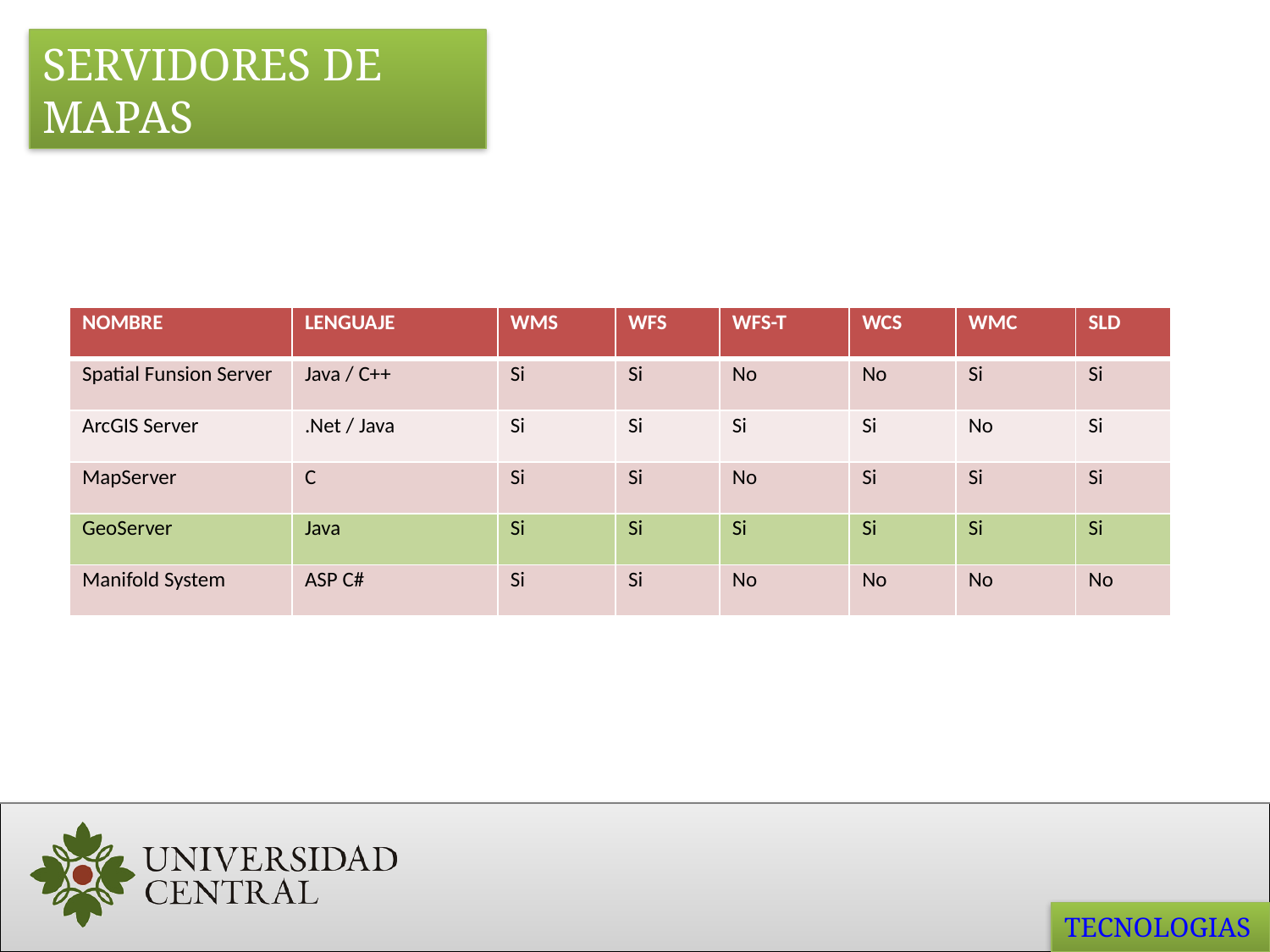

SERVIDORES DE MAPAS
| NOMBRE | LENGUAJE | WMS | WFS | WFS-T | WCS | WMC | SLD |
| --- | --- | --- | --- | --- | --- | --- | --- |
| Spatial Funsion Server | Java / C++ | Si | Si | No | No | Si | Si |
| ArcGIS Server | .Net / Java | Si | Si | Si | Si | No | Si |
| MapServer | C | Si | Si | No | Si | Si | Si |
| GeoServer | Java | Si | Si | Si | Si | Si | Si |
| Manifold System | ASP C# | Si | Si | No | No | No | No |
TECNOLOGIAS